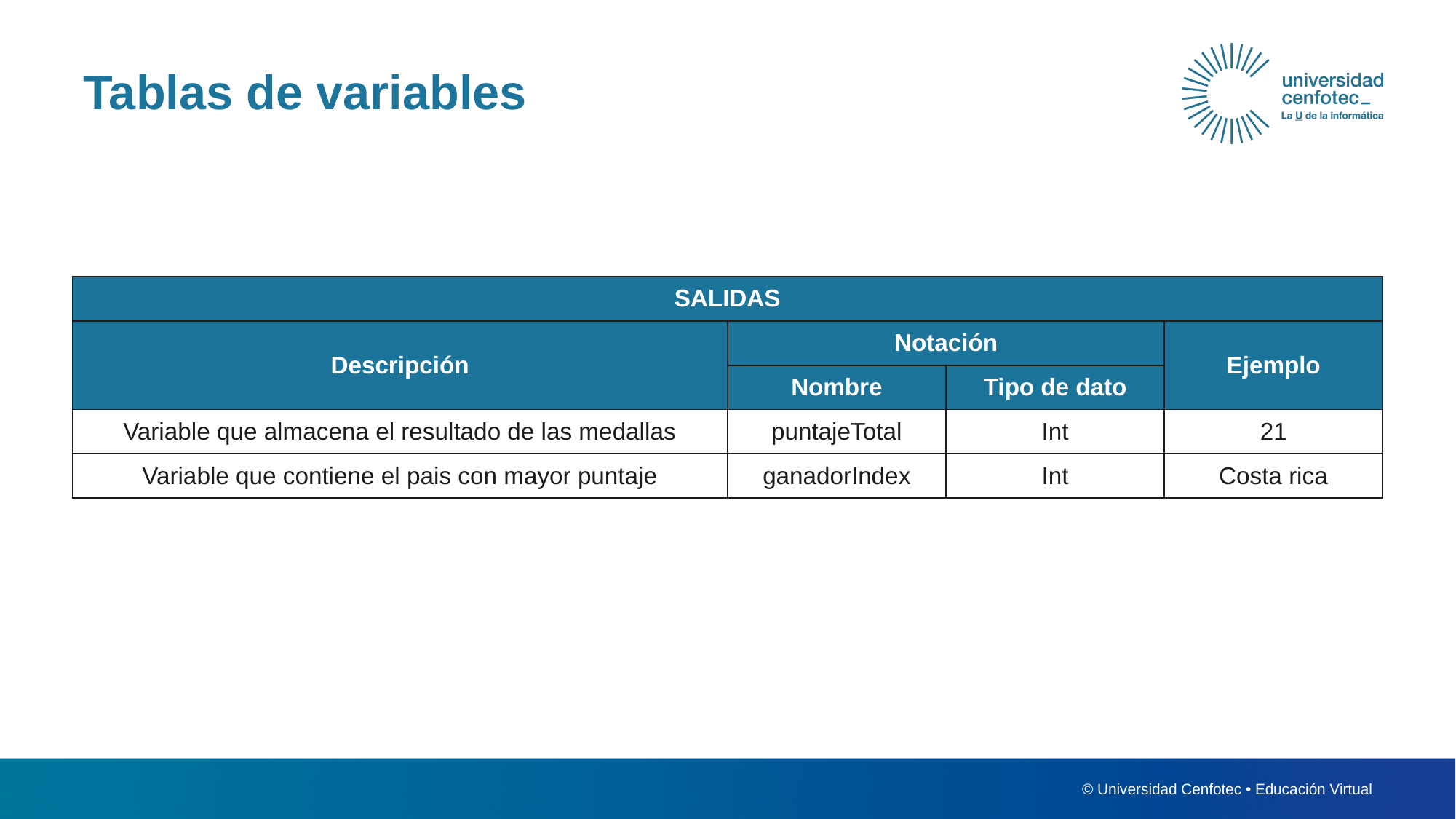

# Tablas de variables
| SALIDAS |  |  |  |
| --- | --- | --- | --- |
| Descripción | Notación |  | Ejemplo |
|  | Nombre | Tipo de dato |  |
| Variable que almacena el resultado de las medallas | puntajeTotal | Int | 21 |
| Variable que contiene el pais con mayor puntaje | ganadorIndex | Int | Costa rica |